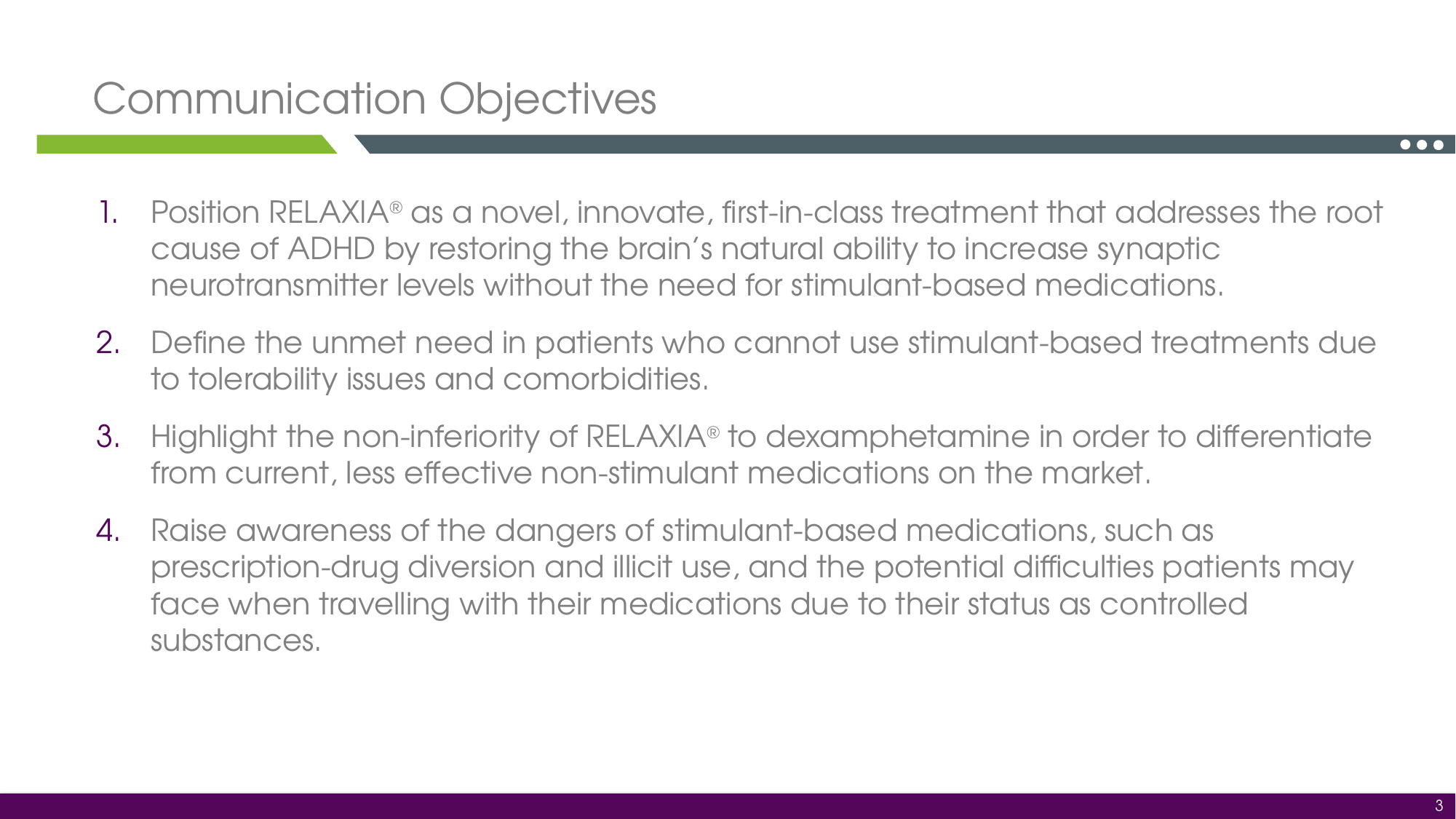

# Communication Objectives
Position RELAXIA® as a novel, innovate, first-in-class treatment that addresses the root cause of ADHD by restoring the brain’s natural ability to increase synaptic neurotransmitter levels without the need for stimulant-based medications.
Define the unmet need in patients who cannot use stimulant-based treatments due to tolerability issues and comorbidities.
Highlight the non-inferiority of RELAXIA® to dexamphetamine in order to differentiate from current, less effective non-stimulant medications on the market.
Raise awareness of the dangers of stimulant-based medications, such as prescription-drug diversion and illicit use, and the potential difficulties patients may face when travelling with their medications due to their status as controlled substances.